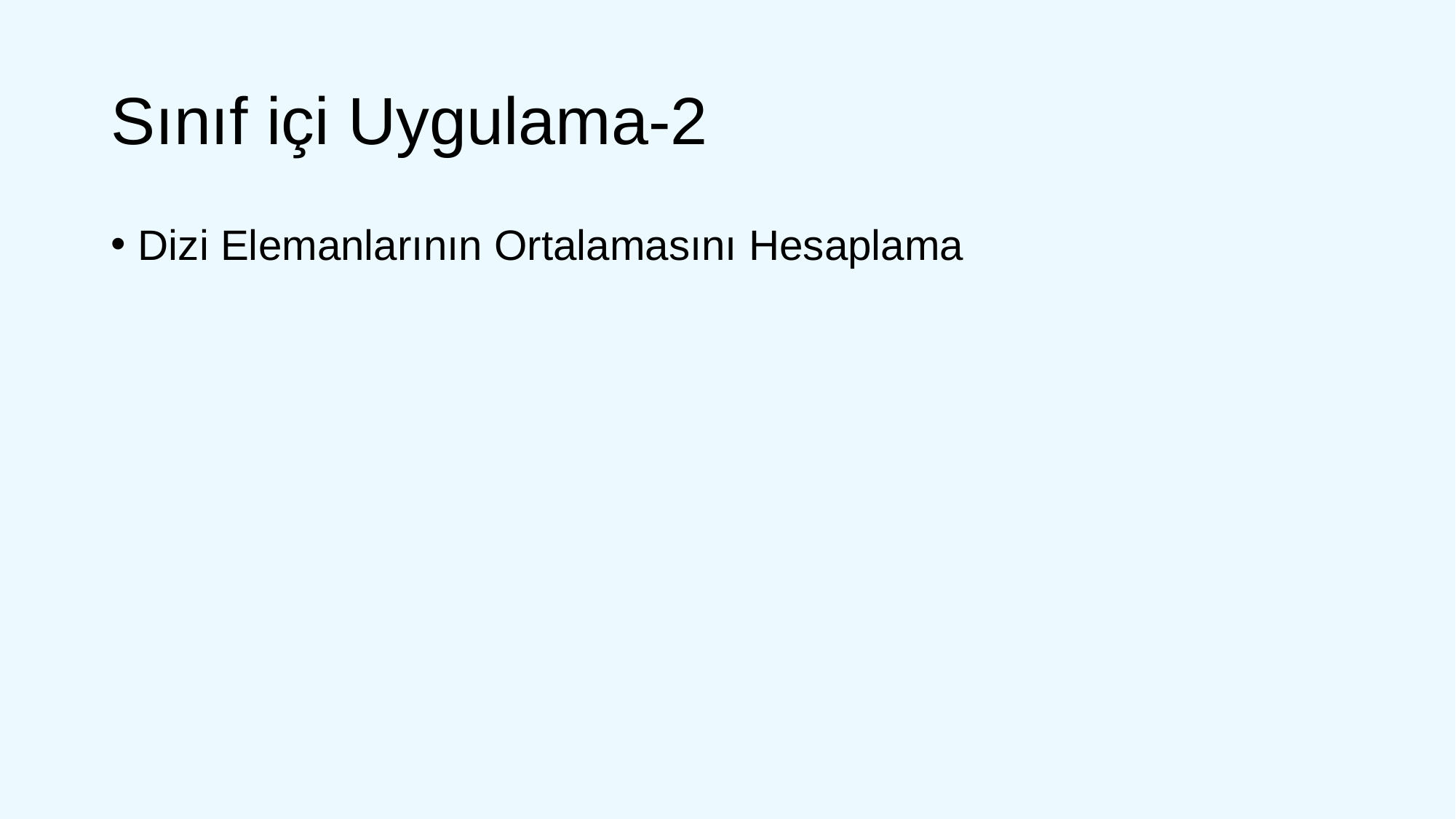

# Sınıf içi Uygulama-2
Dizi Elemanlarının Ortalamasını Hesaplama